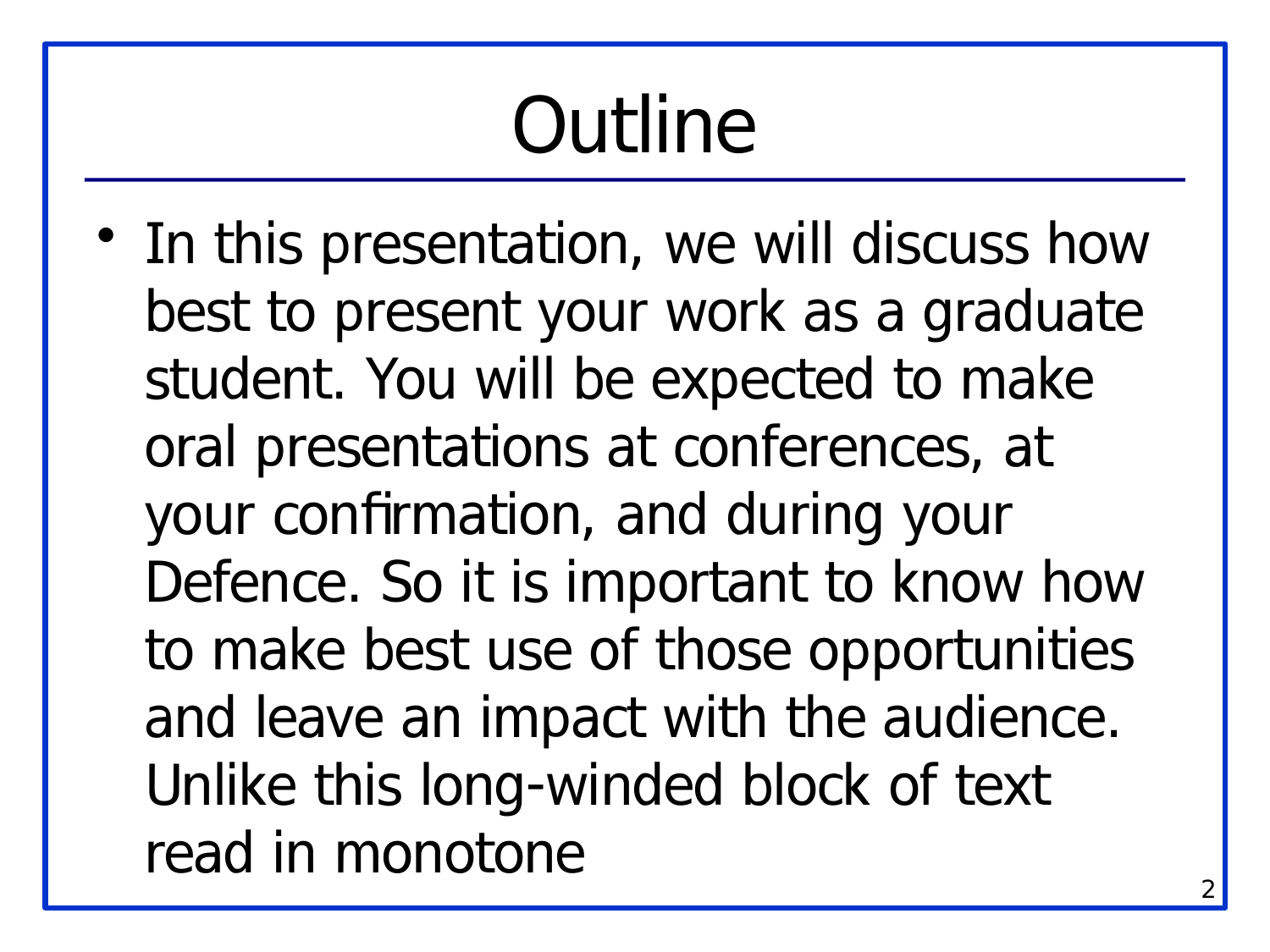

# Outline
In this presentation, we will discuss how best to present your work as a graduate student. You will be expected to make oral presentations at conferences, at your confirmation, and during your Defence. So it is important to know how to make best use of those opportunities and leave an impact with the audience. Unlike this long-winded block of text read in monotone
2